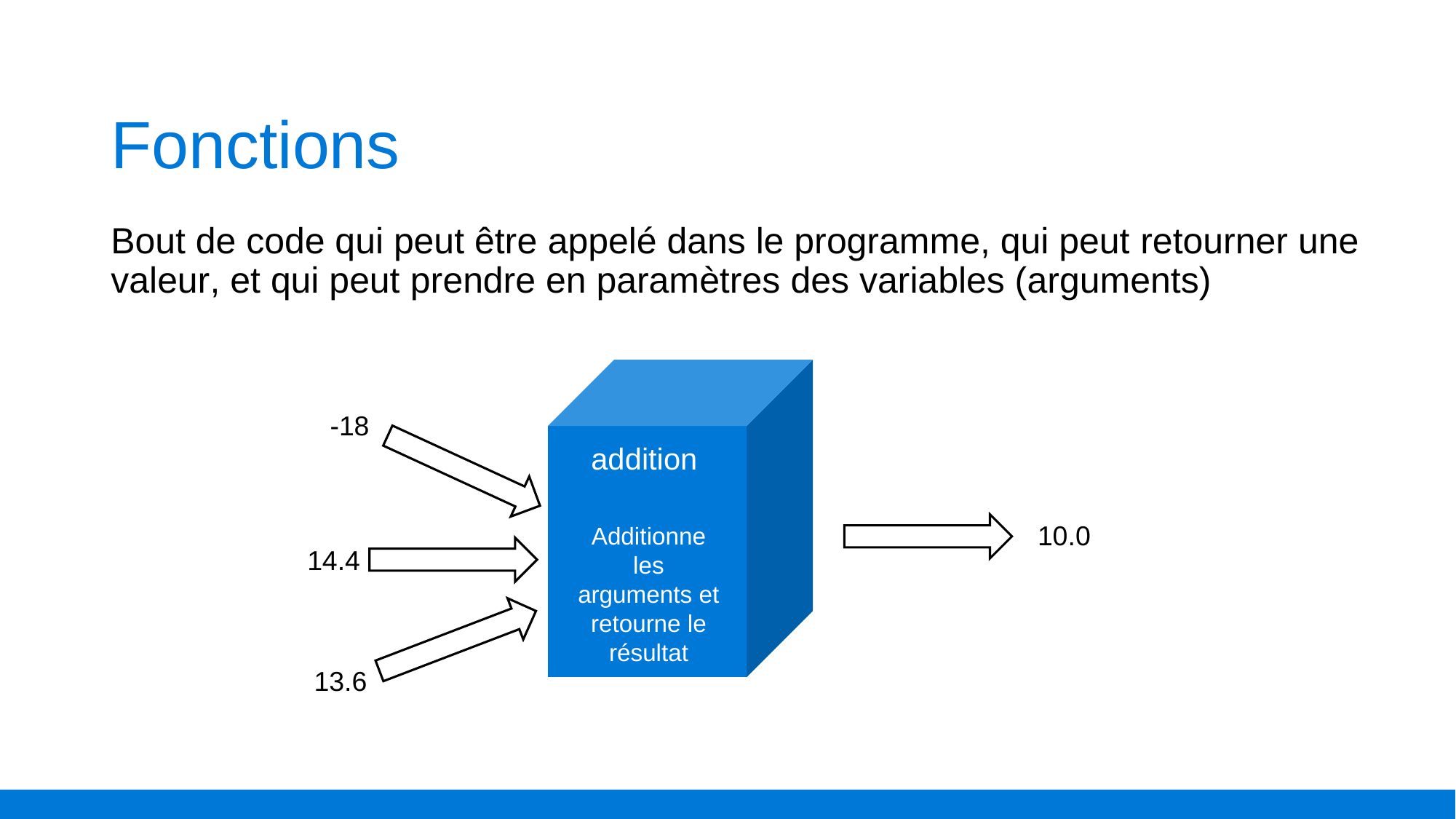

# Fonctions
Bout de code qui peut être appelé dans le programme, qui peut retourner une valeur, et qui peut prendre en paramètres des variables (arguments)

-18
addition

10.0

Additionne les arguments et retourne le résultat
14.4

13.6